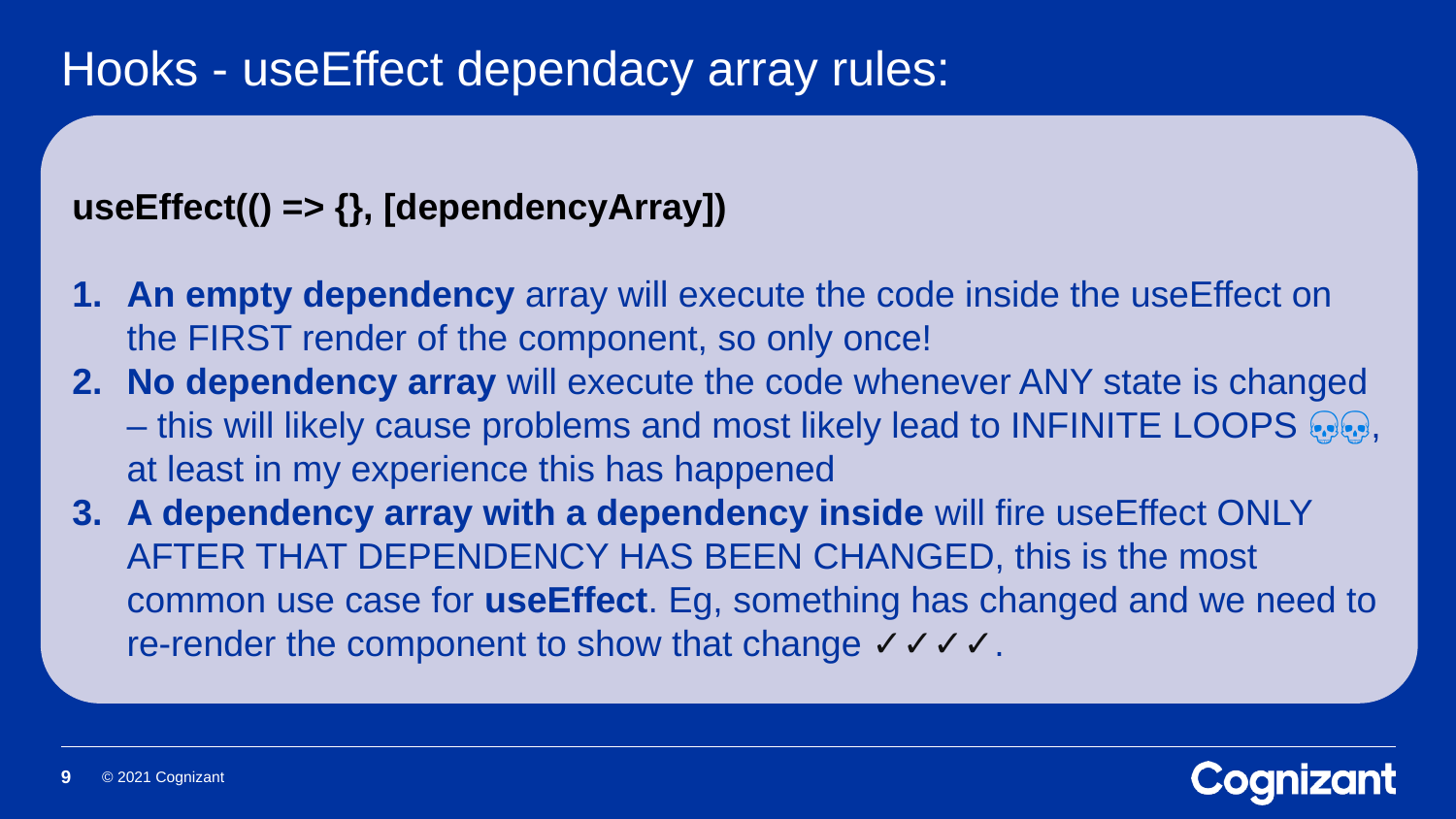

# Hooks - useEffect dependacy array rules:

useEffect(() => {}, [dependencyArray])

An empty dependency array will execute the code inside the useEffect on the FIRST render of the component, so only once!
No dependency array will execute the code whenever ANY state is changed – this will likely cause problems and most likely lead to INFINITE LOOPS 💀💀, at least in my experience this has happened
A dependency array with a dependency inside will fire useEffect ONLY AFTER THAT DEPENDENCY HAS BEEN CHANGED, this is the most common use case for useEffect. Eg, something has changed and we need to re-render the component to show that change ✓✓✓✓.
1 – Code challenge introduction

	Buddy has to present the code challenge.
Fernando Ramo
Alberto Martín
Buddies for next groups:
Buddies for the first groups:
9
© 2021 Cognizant